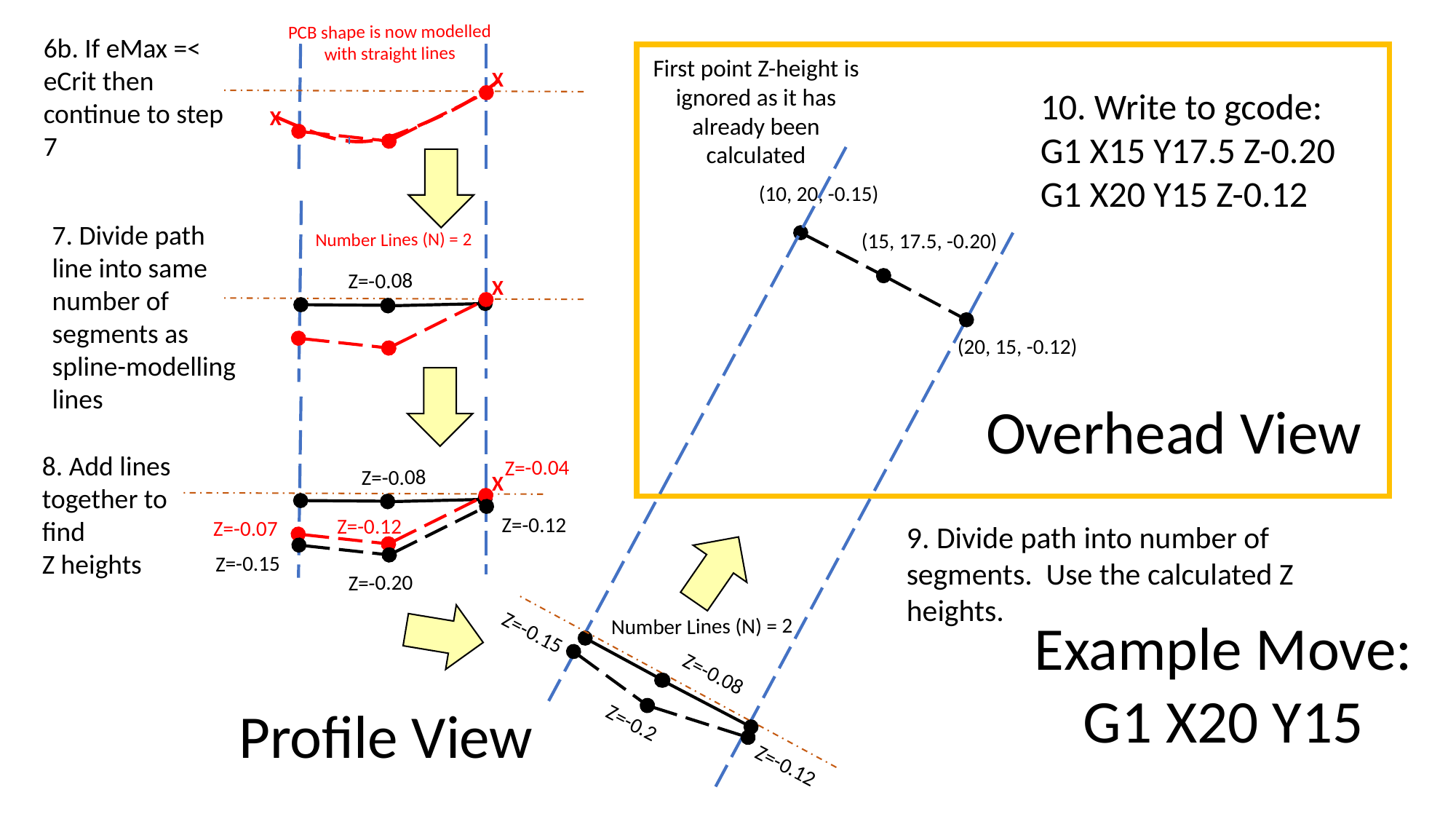

PCB shape is now modelled with straight lines
6b. If eMax =< eCrit then continue to step 7

First point Z-height is ignored as it has already been calculated
X
10. Write to gcode:
G1 X15 Y17.5 Z-0.20
G1 X20 Y15 Z-0.12

X

(10, 20, -0.15)
7. Divide path line into same number of segments as spline-modelling lines
(15, 17.5, -0.20)
Number Lines (N) = 2
Z=-0.08
X
(20, 15, -0.12)

Overhead View
8. Add lines together to find
Z heights
Z=-0.04
Z=-0.08
X
Z=-0.12
Z=-0.12
Z=-0.07
9. Divide path into number of segments.  Use the calculated Z heights.

Z=-0.15
Z=-0.20

Example Move: G1 X20 Y15
Number Lines (N) = 2
Z=-0.15
Z=-0.08
Profile View
Z=-0.2
Z=-0.12